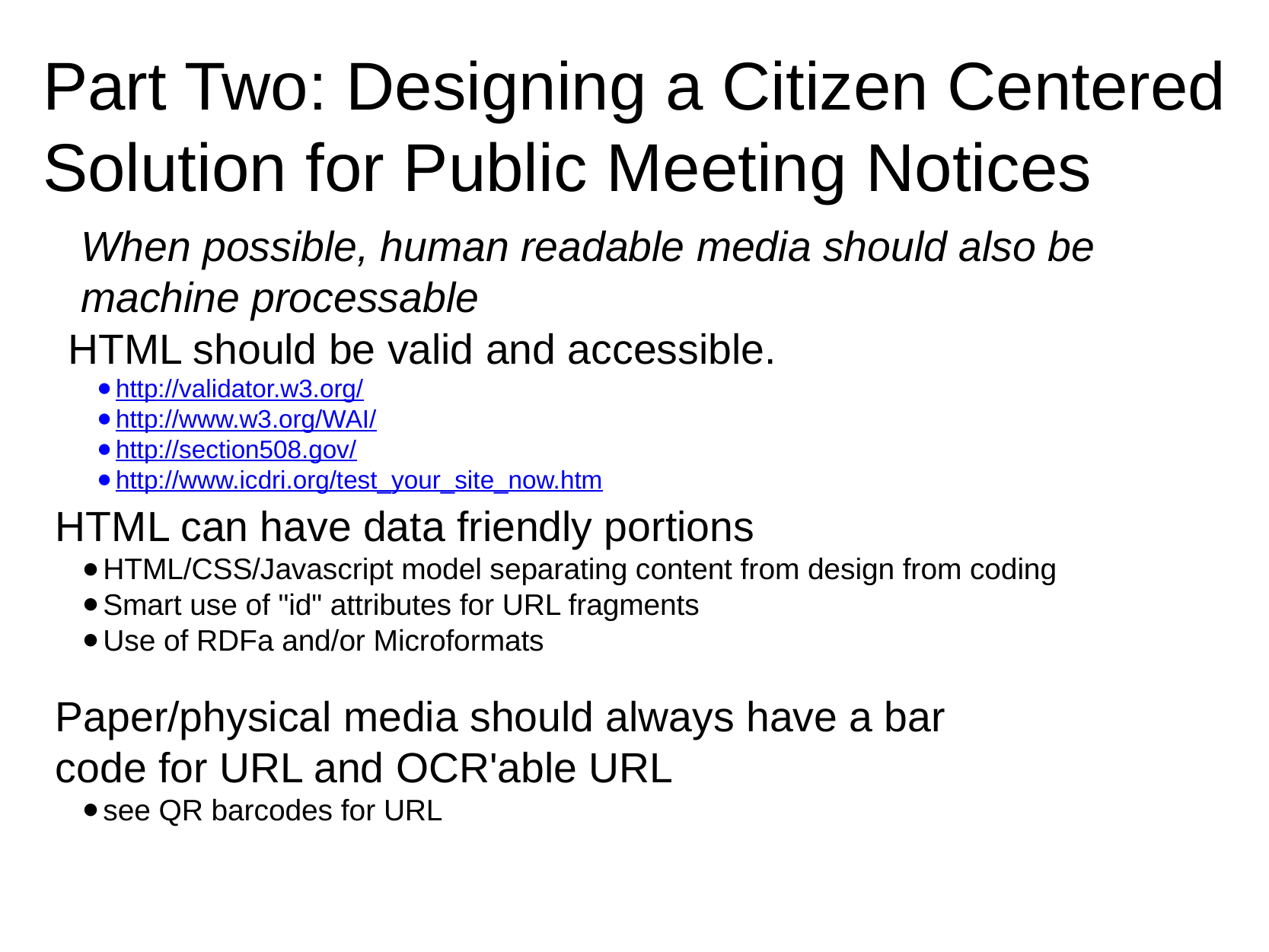

# Part Two: Designing a Citizen Centered Solution for Public Meeting Notices
When possible, human readable media should also be machine processable
HTML should be valid and accessible.
http://validator.w3.org/
http://www.w3.org/WAI/
http://section508.gov/
http://www.icdri.org/test_your_site_now.htm
HTML can have data friendly portions
HTML/CSS/Javascript model separating content from design from coding
Smart use of "id" attributes for URL fragments
Use of RDFa and/or Microformats
Paper/physical media should always have a bar code for URL and OCR'able URL
see QR barcodes for URL